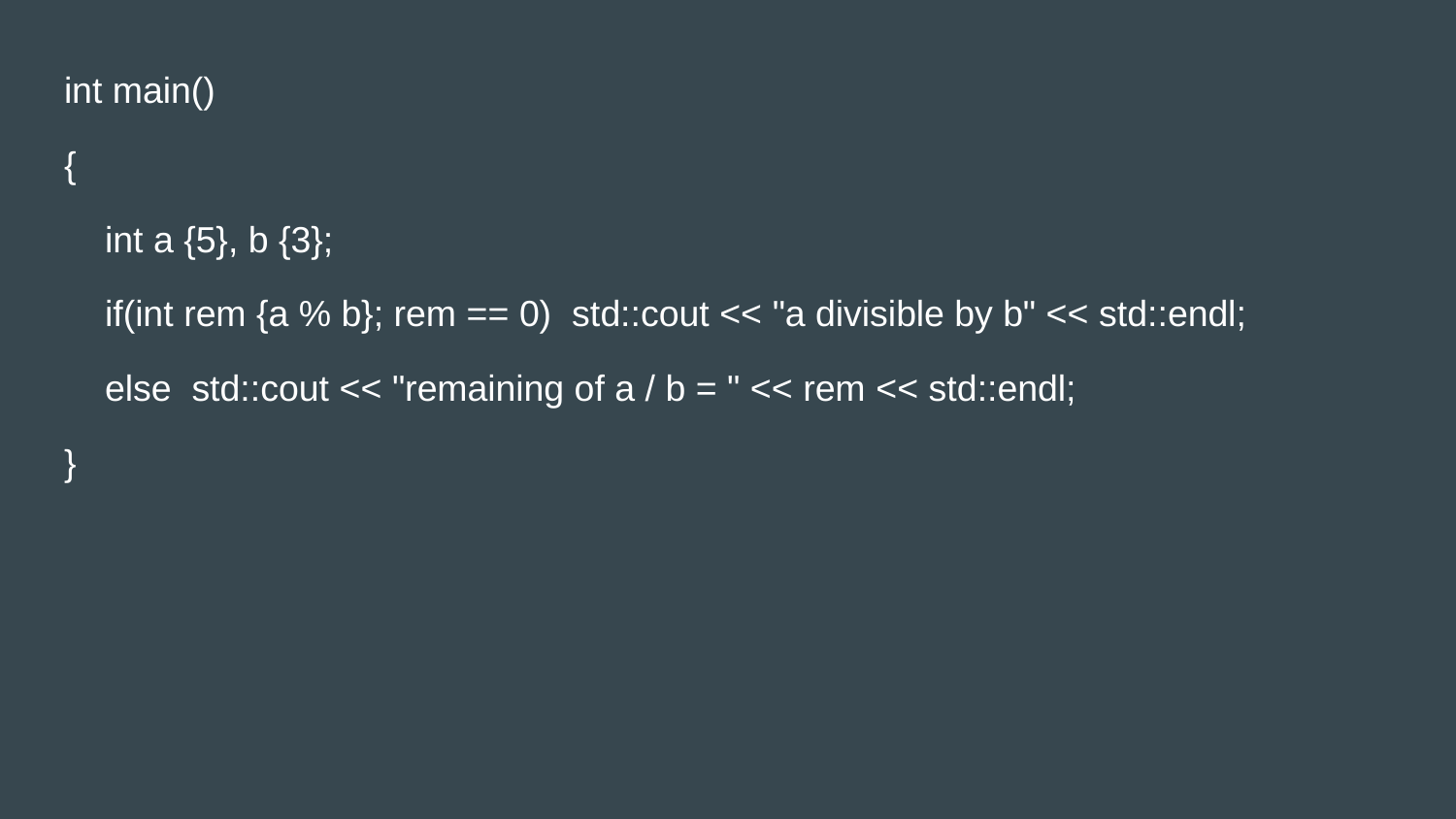

int main()
{
    int a {5}, b {3};
    if(int rem {a % b}; rem == 0)  std::cout << "a divisible by b" << std::endl;
    else  std::cout << "remaining of a / b = " << rem << std::endl;
}